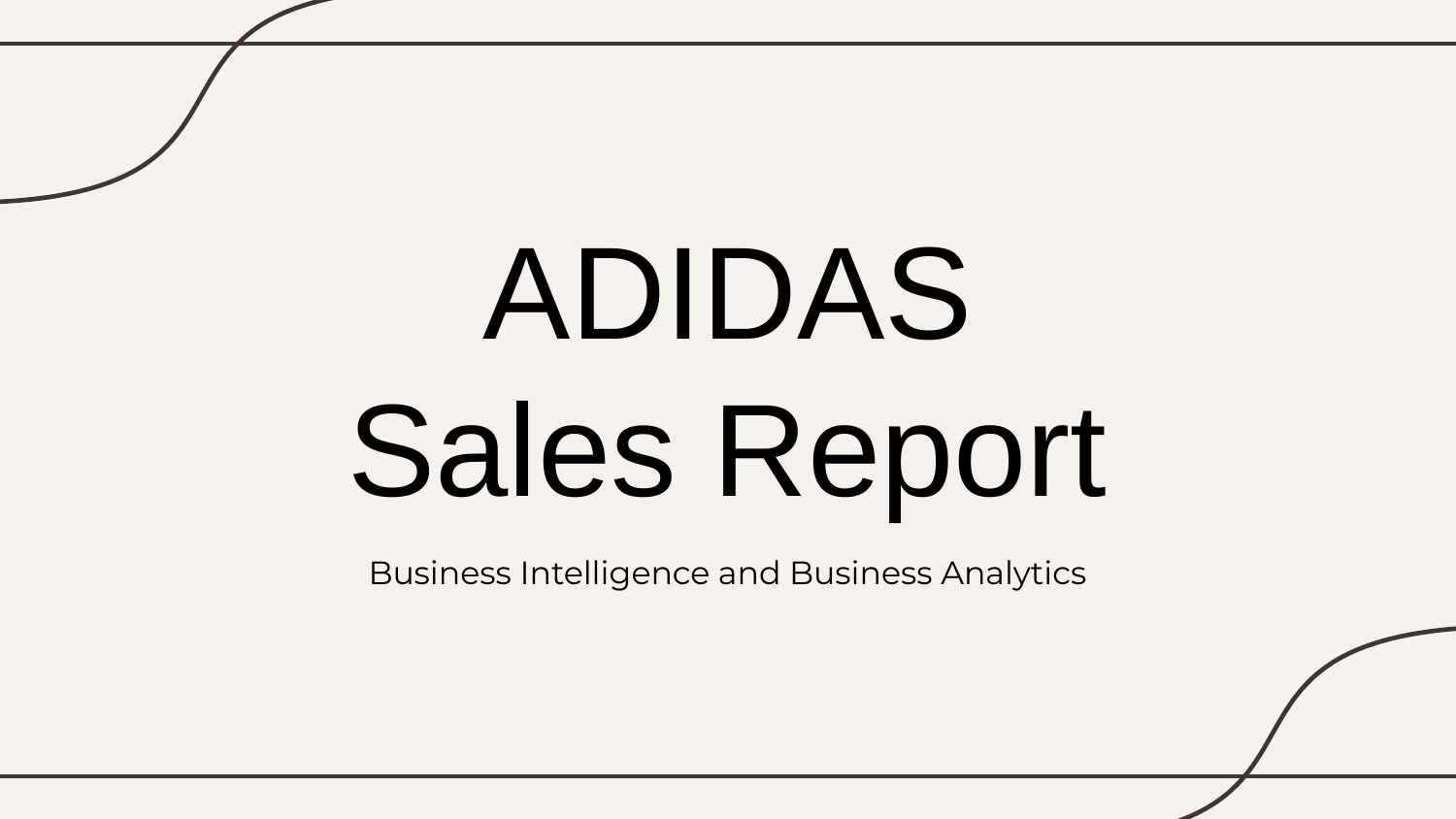

# ADIDAS
Sales Report
Business Intelligence and Business Analytics